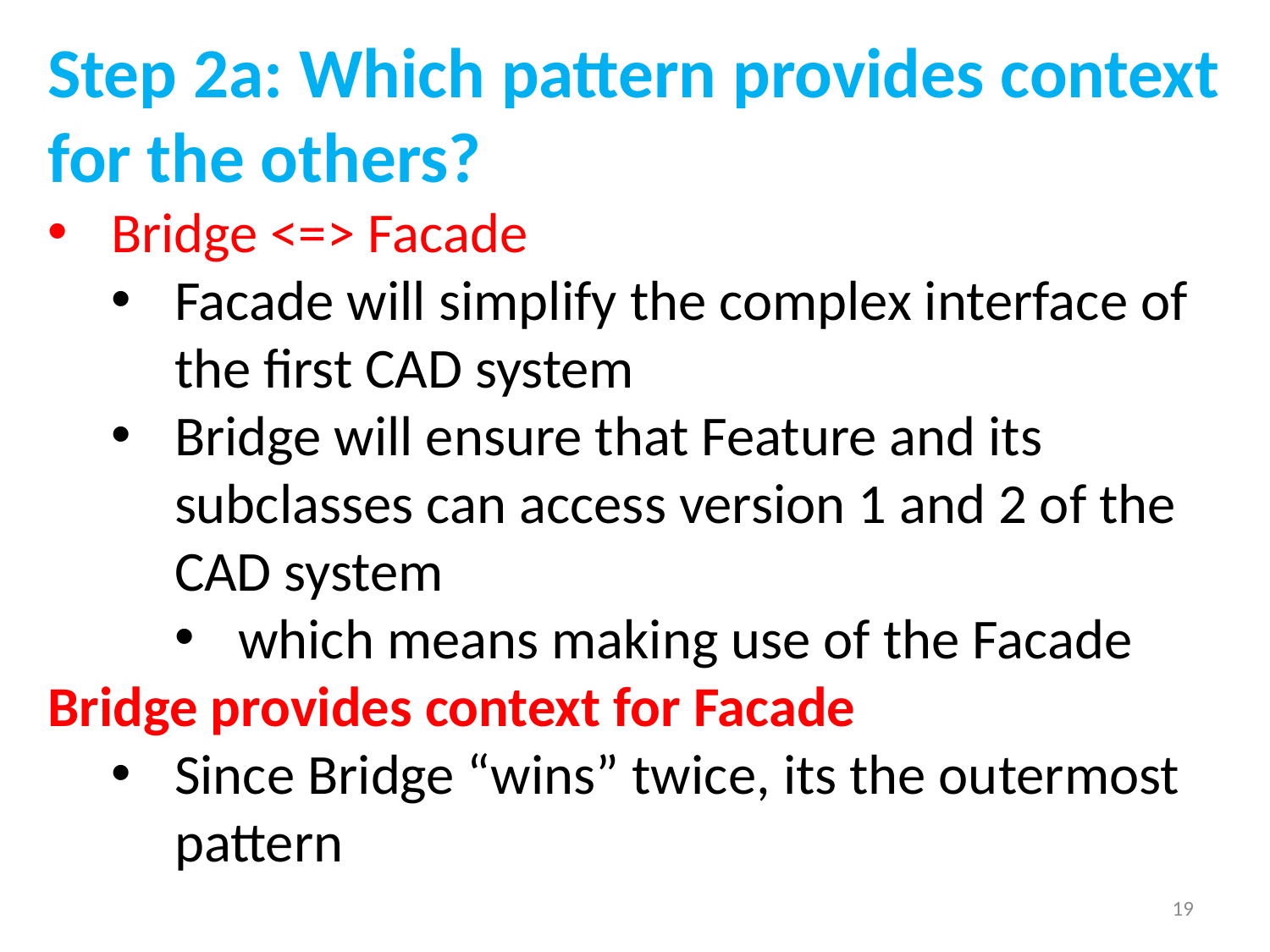

Step 2a: Which pattern provides context for the others?
Bridge <=> Facade
Facade will simplify the complex interface of the first CAD system
Bridge will ensure that Feature and its subclasses can access version 1 and 2 of the CAD system
which means making use of the Facade
Bridge provides context for Facade
Since Bridge “wins” twice, its the outermost pattern
19